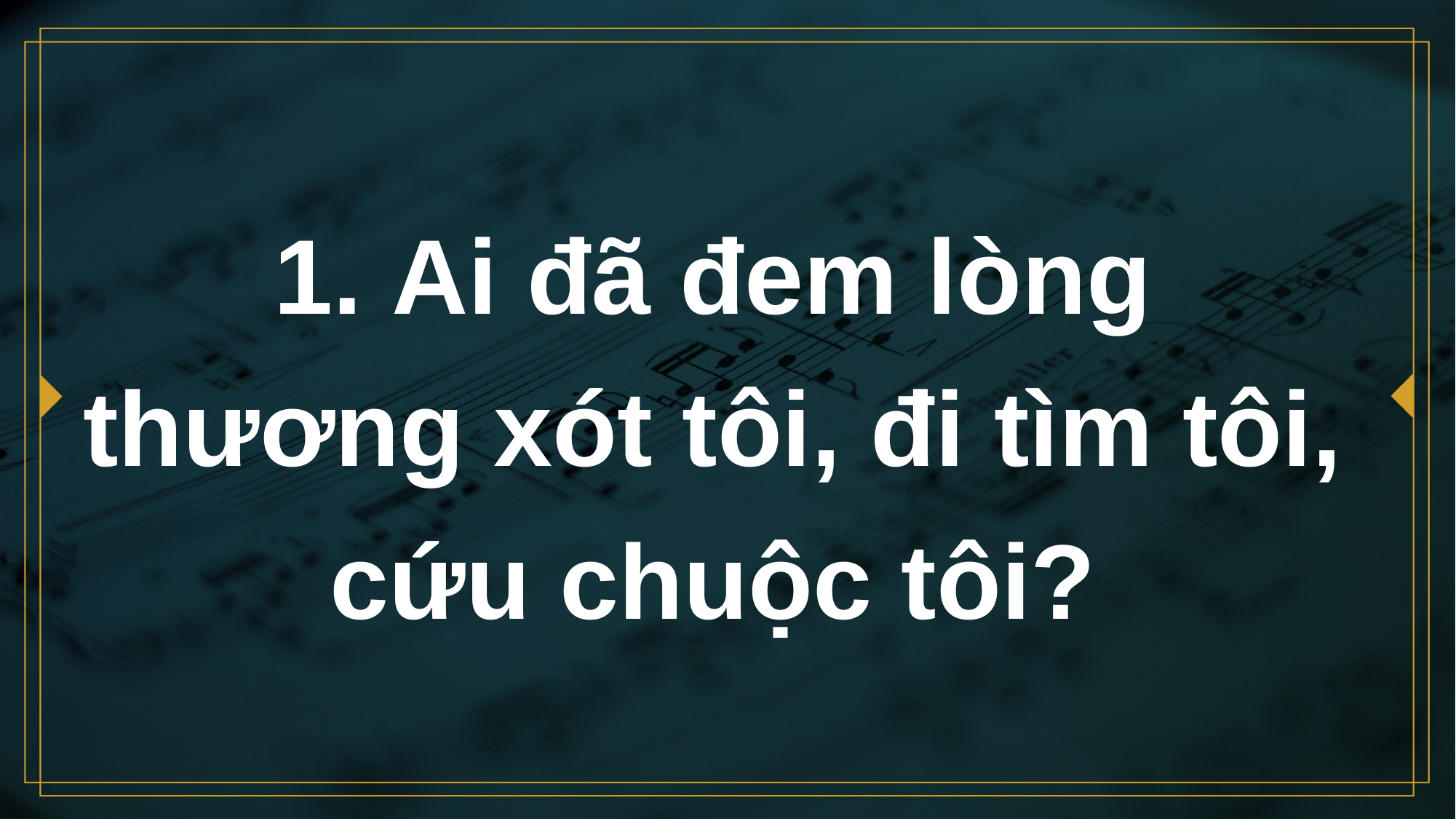

# 1. Ai đã đem lòng thương xót tôi, đi tìm tôi, cứu chuộc tôi?